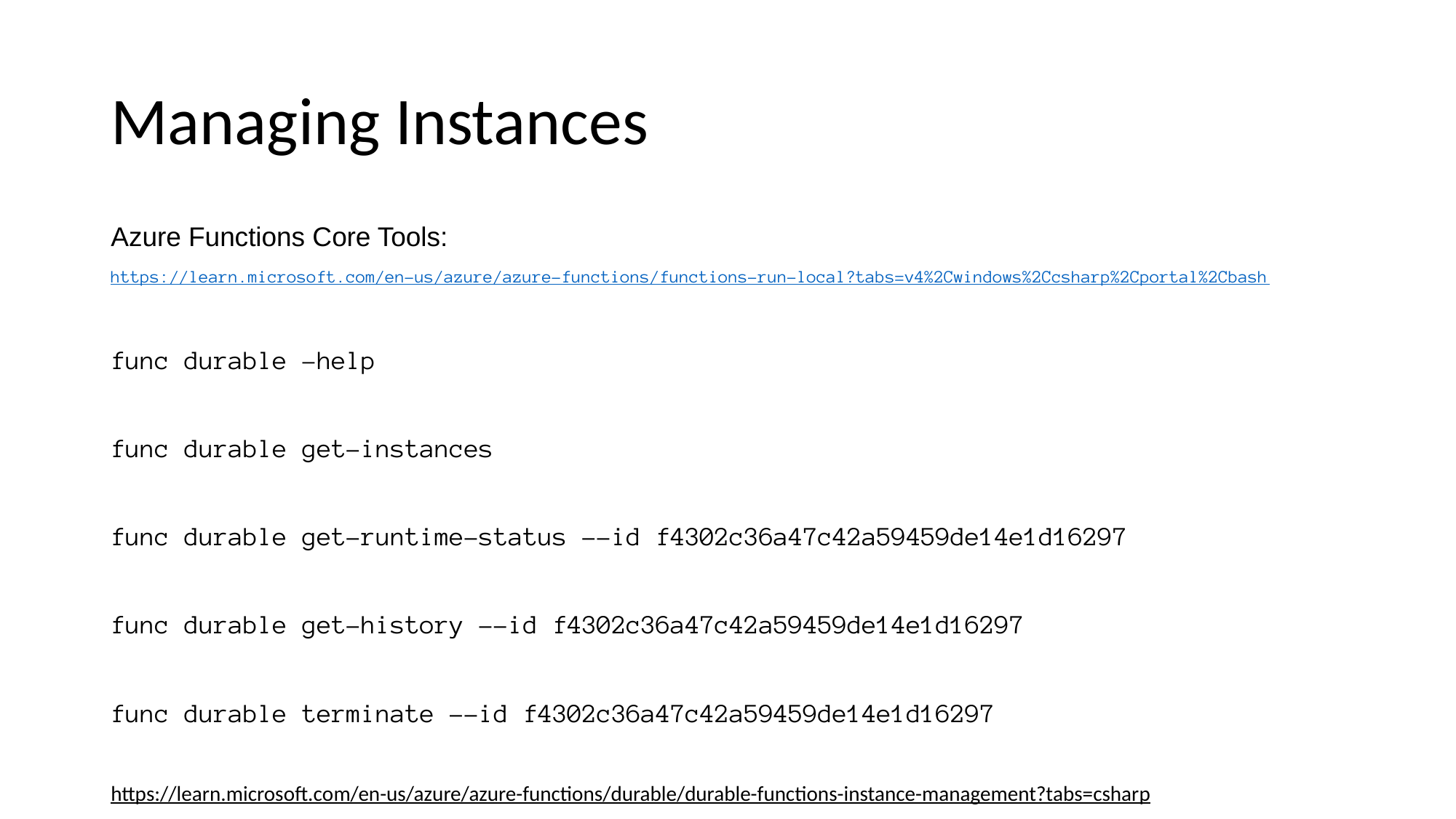

# Managing Instances
Azure Functions Core Tools:
https://learn.microsoft.com/en-us/azure/azure-functions/functions-run-local?tabs=v4%2Cwindows%2Ccsharp%2Cportal%2Cbash

func durable –help

func durable get-instances

func durable get-runtime-status --id f4302c36a47c42a59459de14e1d16297

func durable get-history --id f4302c36a47c42a59459de14e1d16297

func durable terminate --id f4302c36a47c42a59459de14e1d16297
https://learn.microsoft.com/en-us/azure/azure-functions/durable/durable-functions-instance-management?tabs=csharp